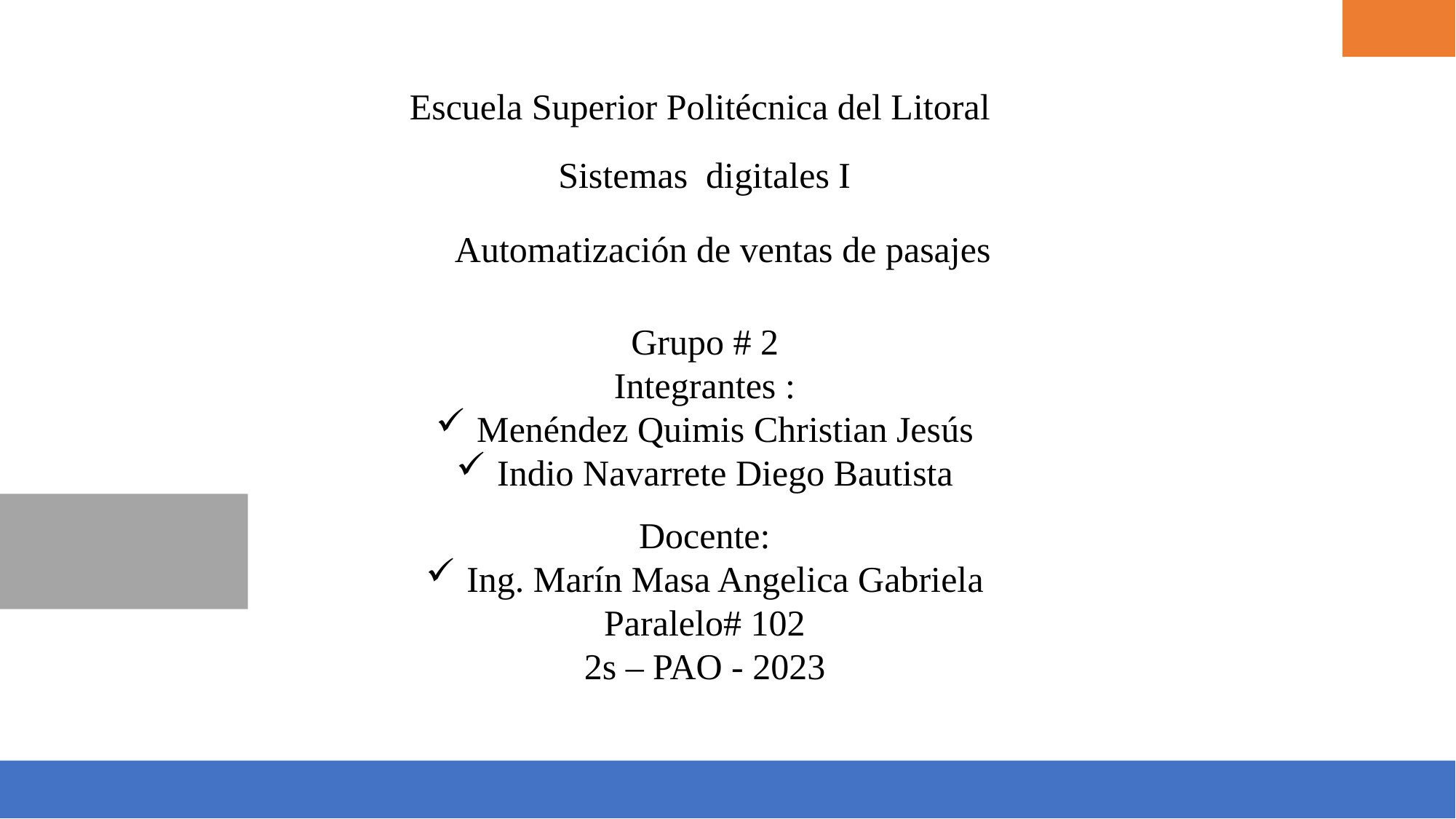

Escuela Superior Politécnica del Litoral
Sistemas  digitales I
Automatización de ventas de pasajes
Grupo # 2
Integrantes :
Menéndez Quimis Christian Jesús
Indio Navarrete Diego Bautista

Docente:
Ing. Marín Masa Angelica Gabriela
Paralelo# 102
2s – PAO - 2023